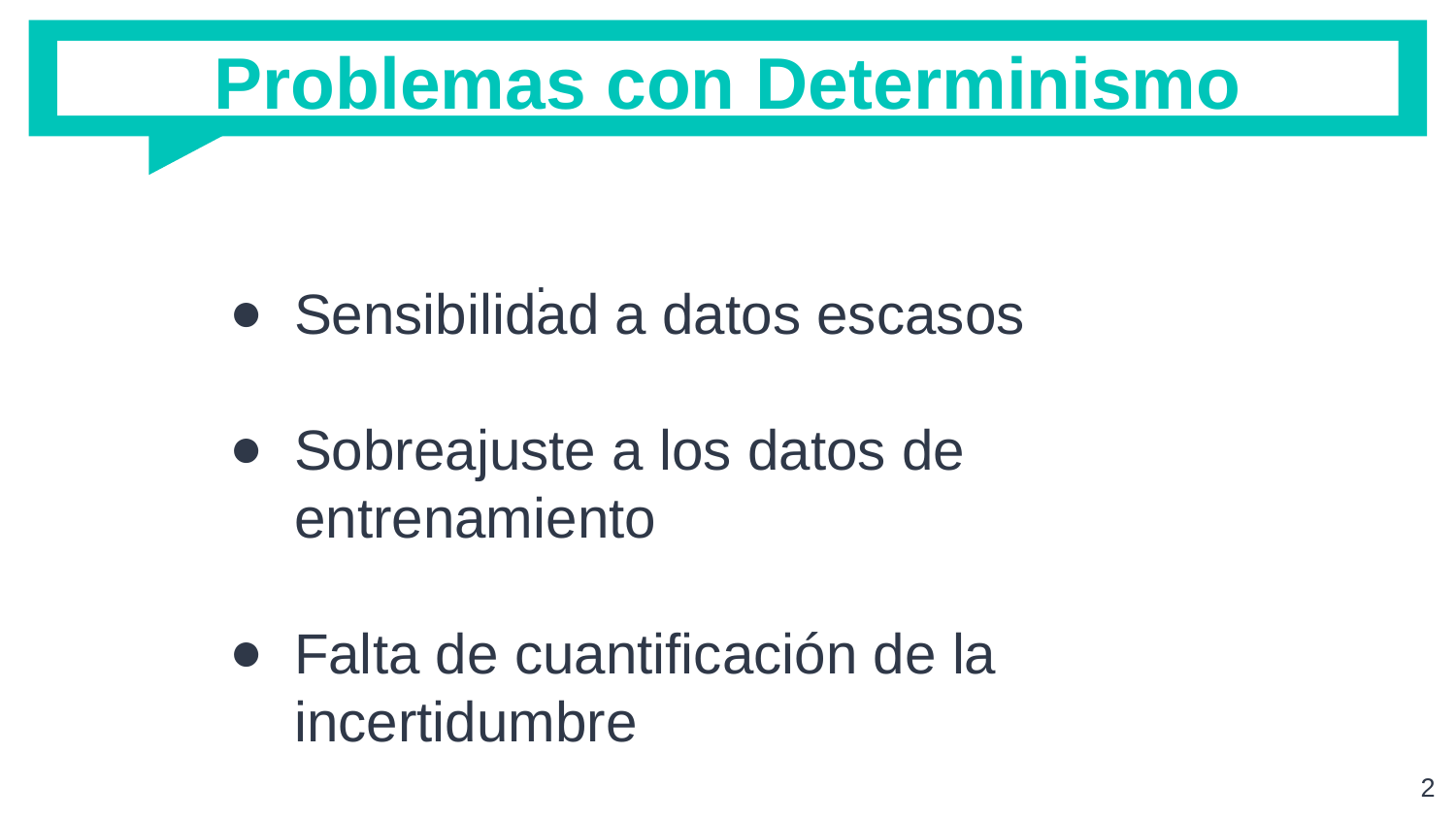

Problemas con Determinismo

Sensibilidad a datos escasos

Sobreajuste a los datos de entrenamiento

Falta de cuantificación de la incertidumbre
.
2